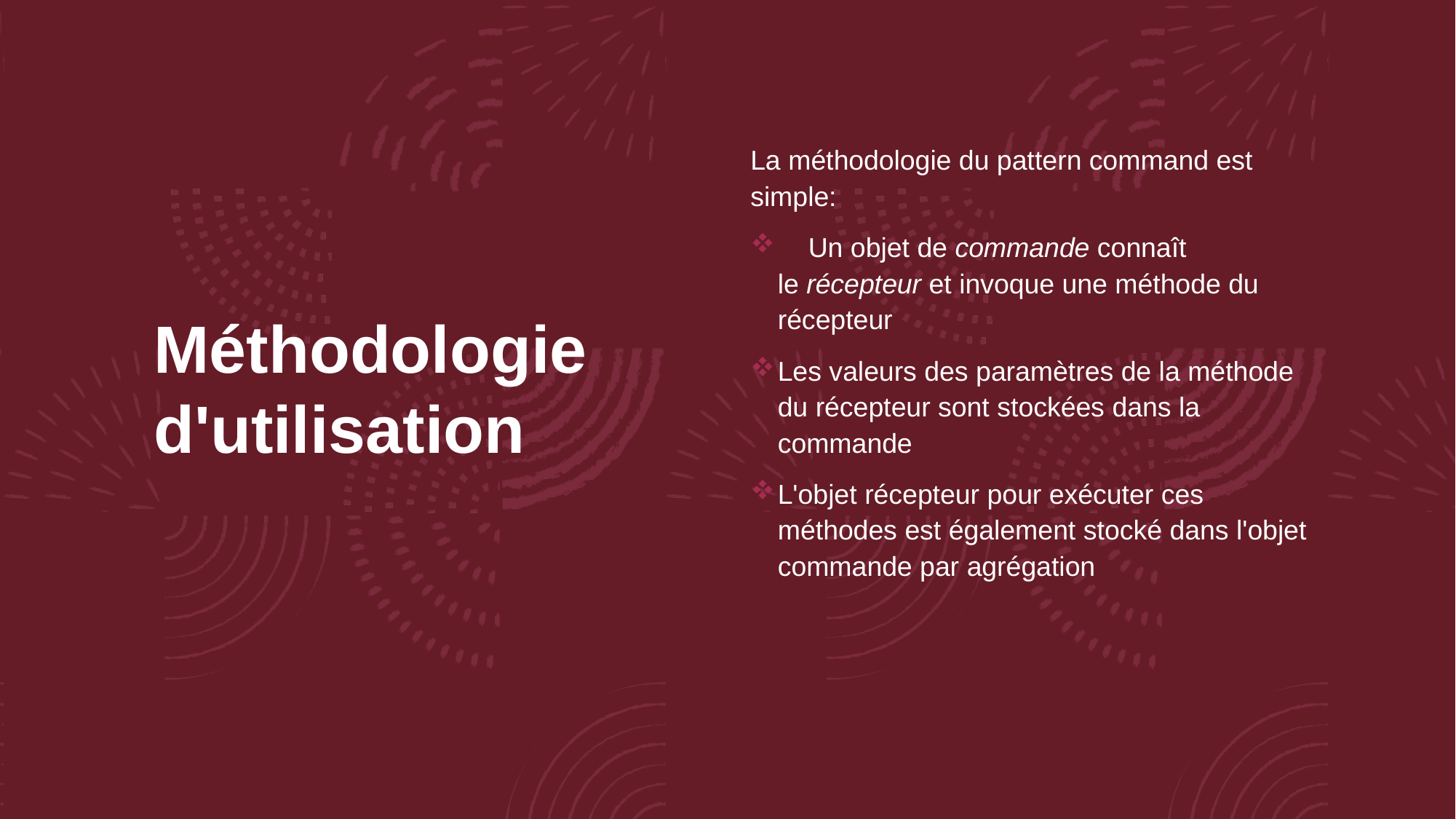

# Méthodologie d'utilisation
La méthodologie du pattern command est simple:
    Un objet de commande connaît le récepteur et invoque une méthode du récepteur
Les valeurs des paramètres de la méthode du récepteur sont stockées dans la commande
L'objet récepteur pour exécuter ces méthodes est également stocké dans l'objet commande par agrégation